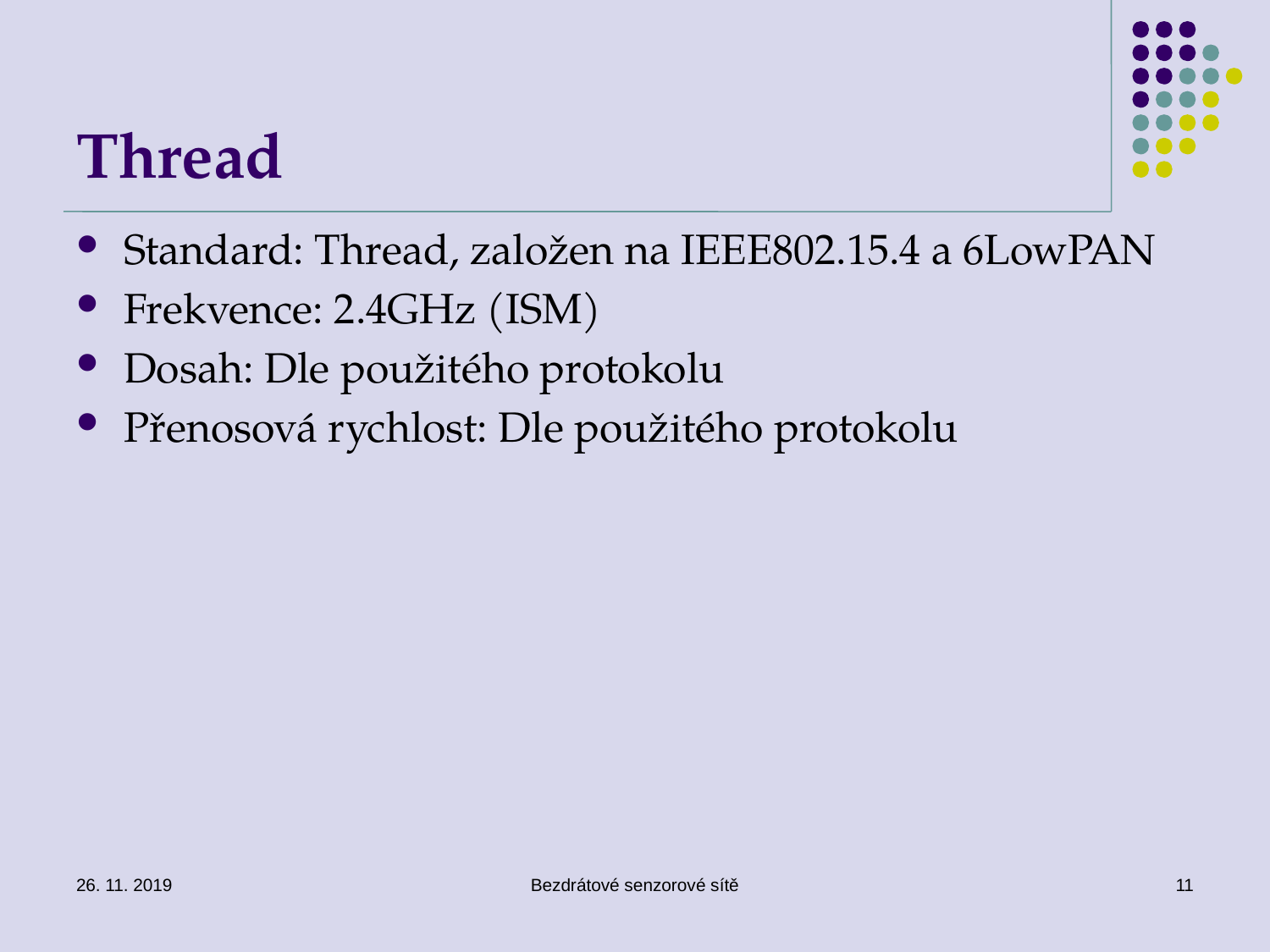

# Thread
Standard: Thread, založen na IEEE802.15.4 a 6LowPAN
Frekvence: 2.4GHz (ISM)
Dosah: Dle použitého protokolu
Přenosová rychlost: Dle použitého protokolu

26. 11. 2019
Bezdrátové senzorové sítě
11